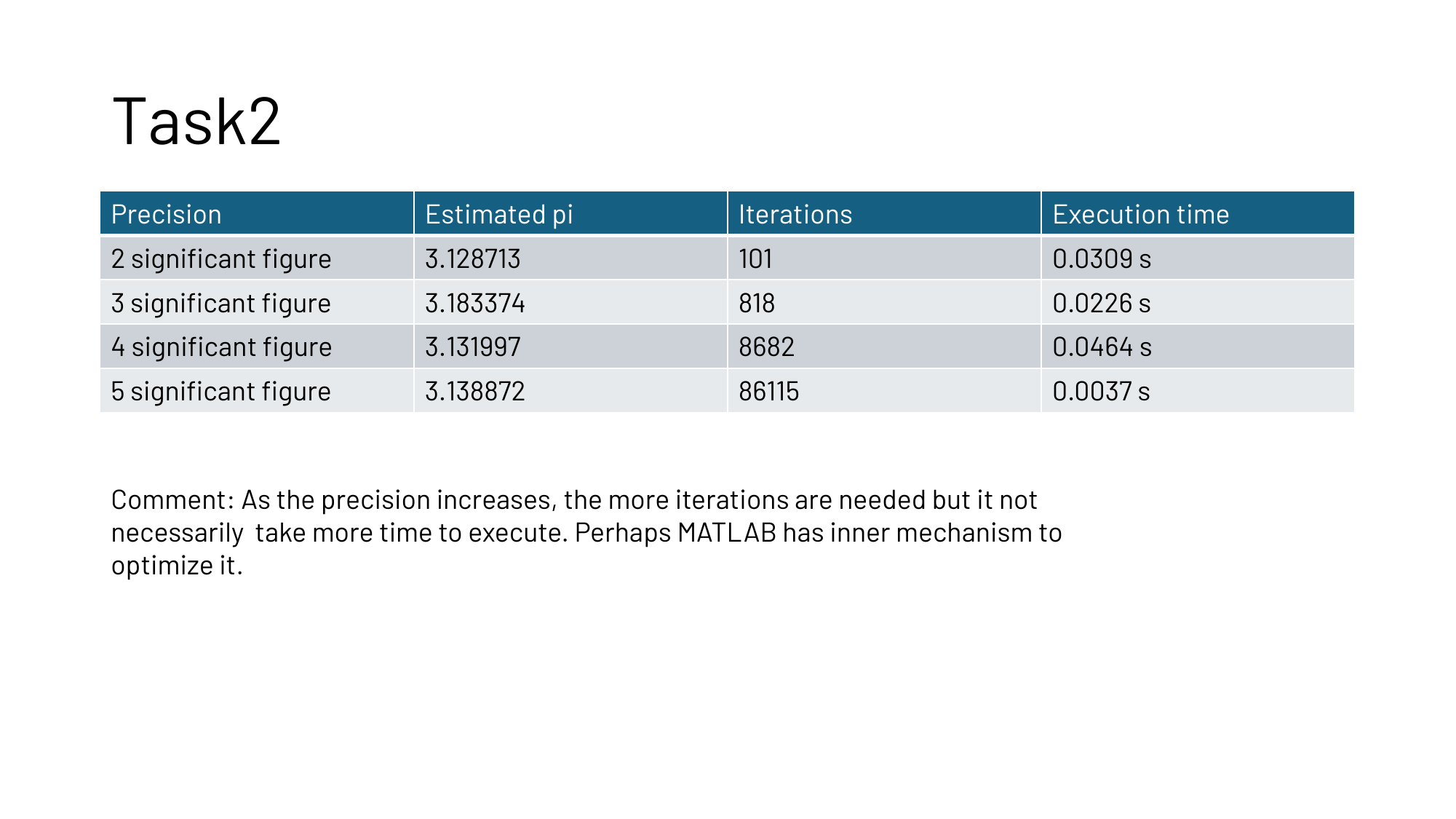

# Task2
| Precision | Estimated pi | Iterations | Execution time |
| --- | --- | --- | --- |
| 2 significant figure | 3.128713 | 101 | 0.0309 s |
| 3 significant figure | 3.183374 | 818 | 0.0226 s |
| 4 significant figure | 3.131997 | 8682 | 0.0464 s |
| 5 significant figure | 3.138872 | 86115 | 0.0037 s |
Comment: As the precision increases, the more iterations are needed but it not necessarily  take more time to execute. Perhaps MATLAB has inner mechanism to optimize it.